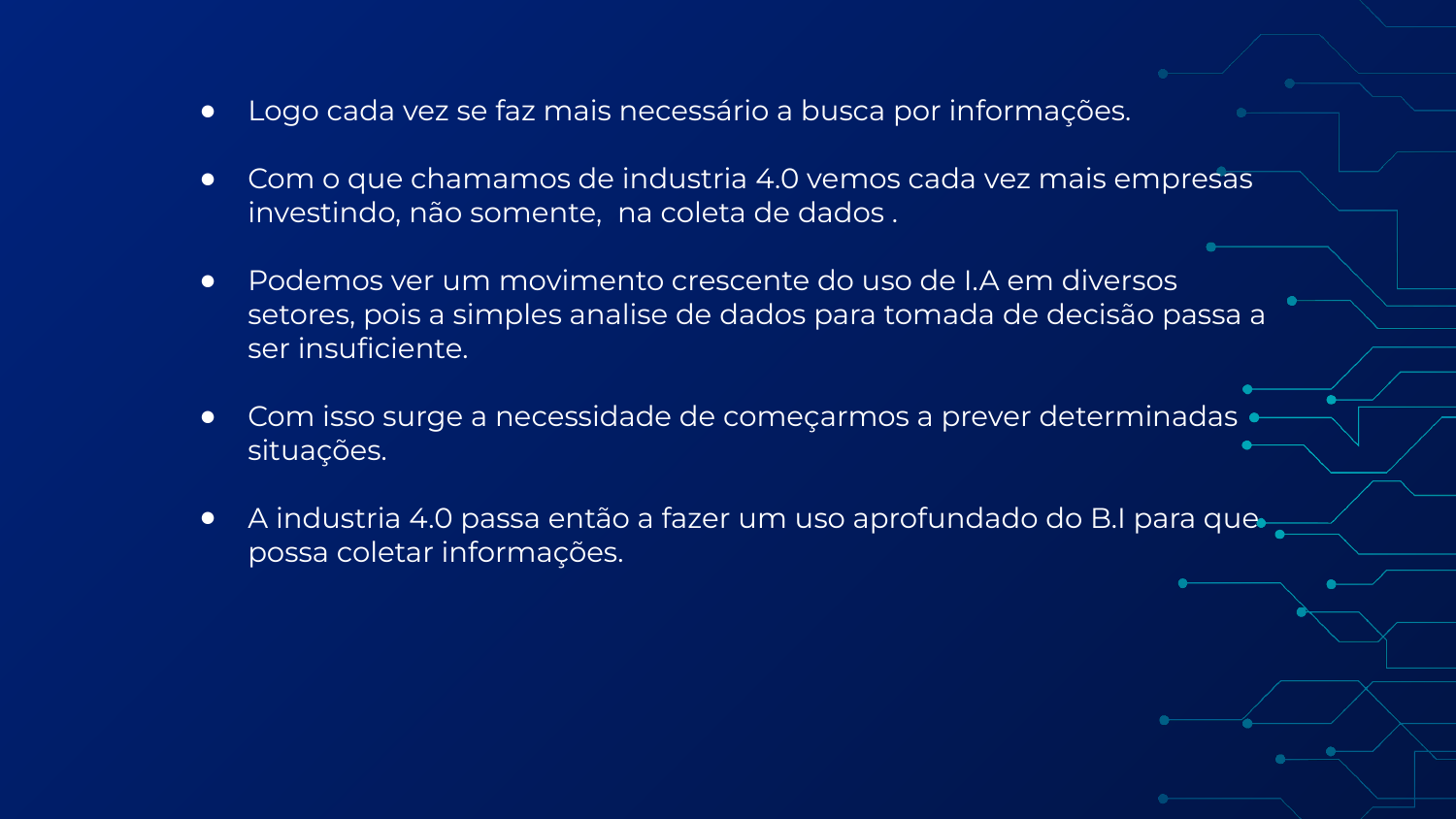

Logo cada vez se faz mais necessário a busca por informações.

Com o que chamamos de industria 4.0 vemos cada vez mais empresas investindo, não somente,  na coleta de dados .

Podemos ver um movimento crescente do uso de I.A em diversos setores, pois a simples analise de dados para tomada de decisão passa a ser insuficiente.

Com isso surge a necessidade de começarmos a prever determinadas situações.

A industria 4.0 passa então a fazer um uso aprofundado do B.I para que possa coletar informações.